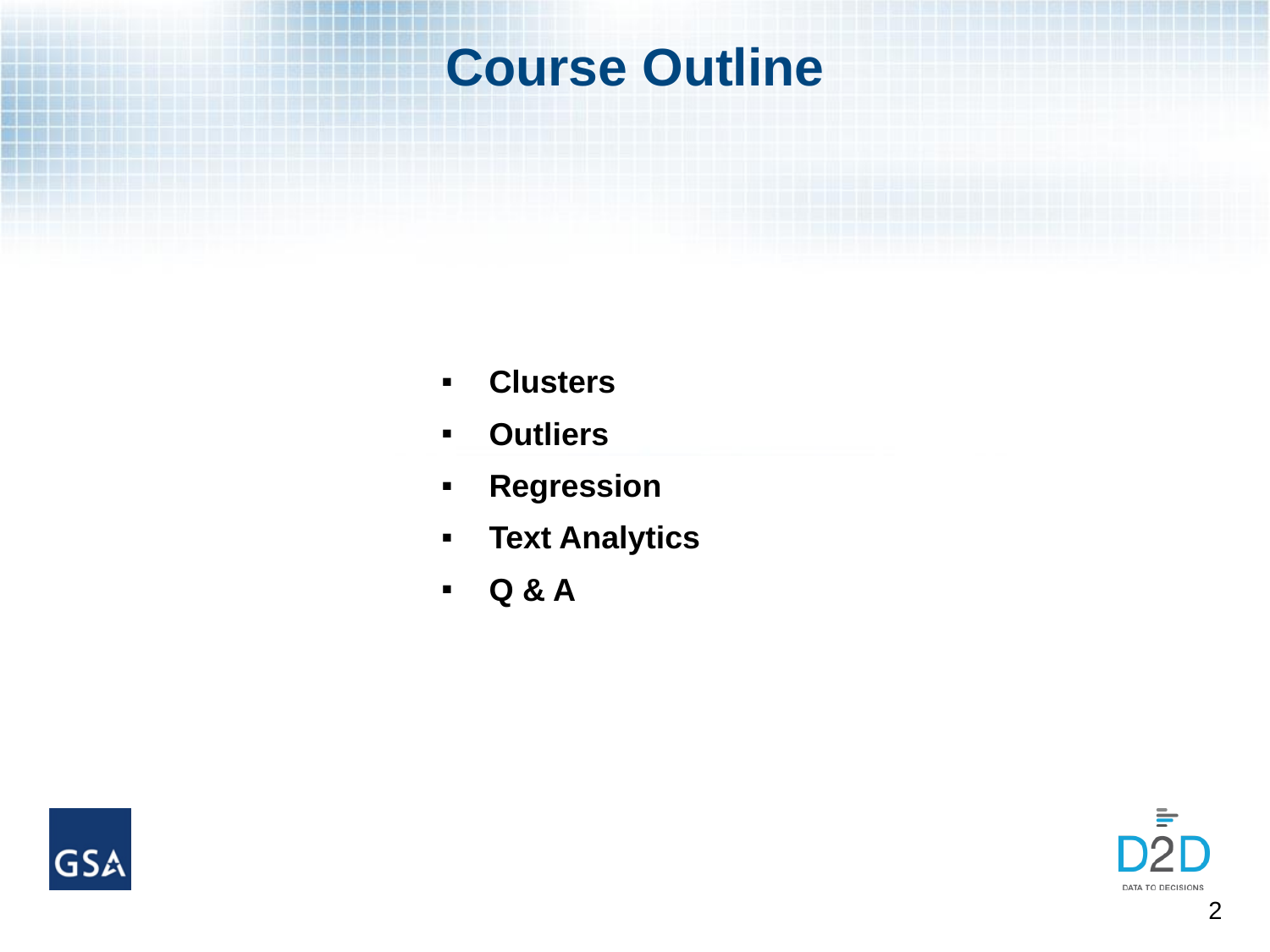

# Course Outline
Clusters
Outliers
Regression
Text Analytics
Q & A

2